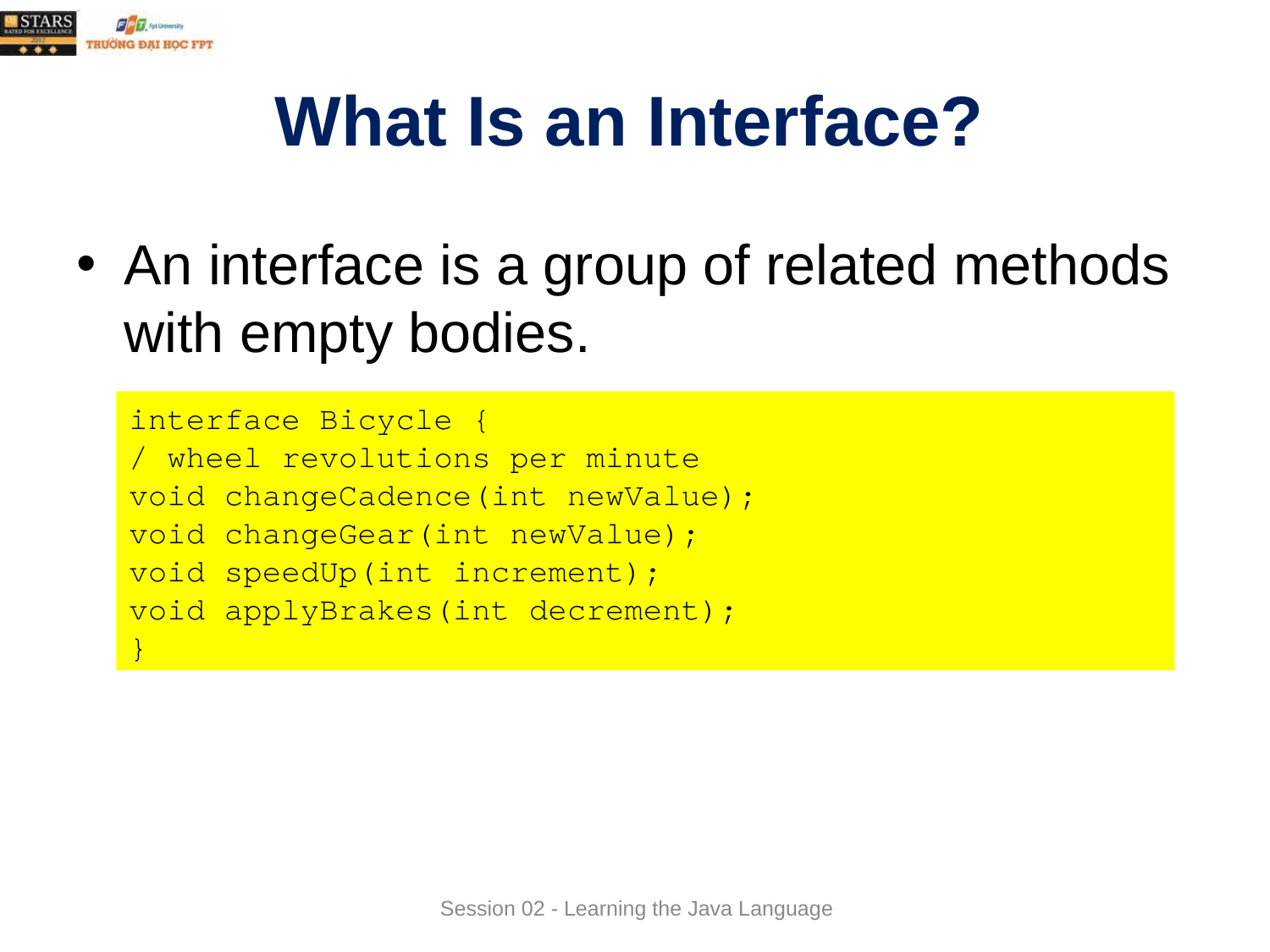

# What Is an Interface?
An interface is a group of related methods with empty bodies.

interface Bicycle {
/ wheel revolutions per minute
void changeCadence(int newValue);
void changeGear(int newValue);
void speedUp(int increment);
void applyBrakes(int decrement);
}
Session 02 - Learning the Java Language